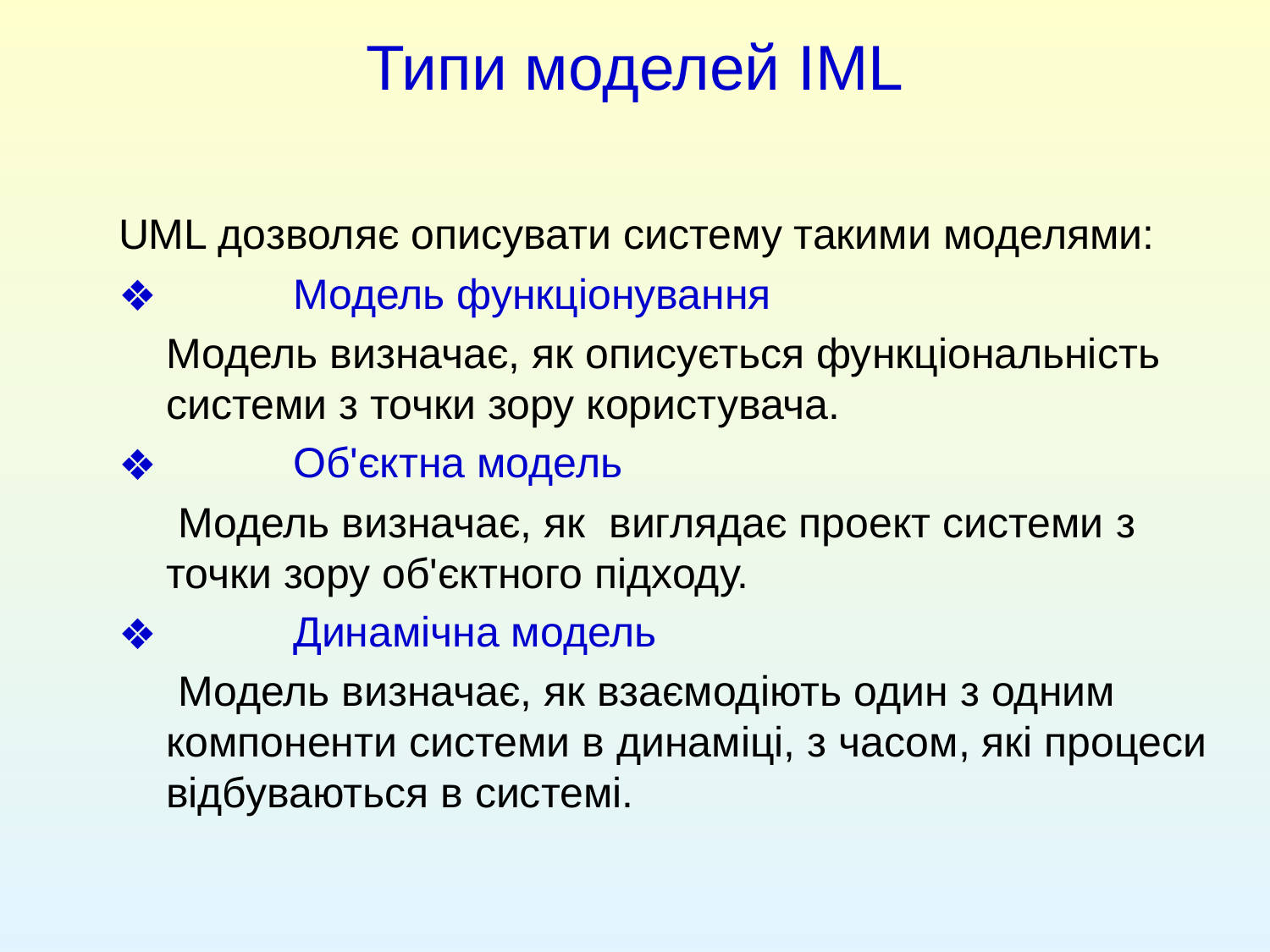

Типи моделей IML
UML дозволяє описувати систему такими моделями:
	Модель функціонування
	Модель визначає, як описується функціональність системи з точки зору користувача.
	Об'єктна модель
	 Модель визначає, як  виглядає проект системи з точки зору об'єктного підходу.
	Динамічна модель
	 Модель визначає, як взаємодіють один з одним компоненти системи в динаміці, з часом, які процеси відбуваються в системі.